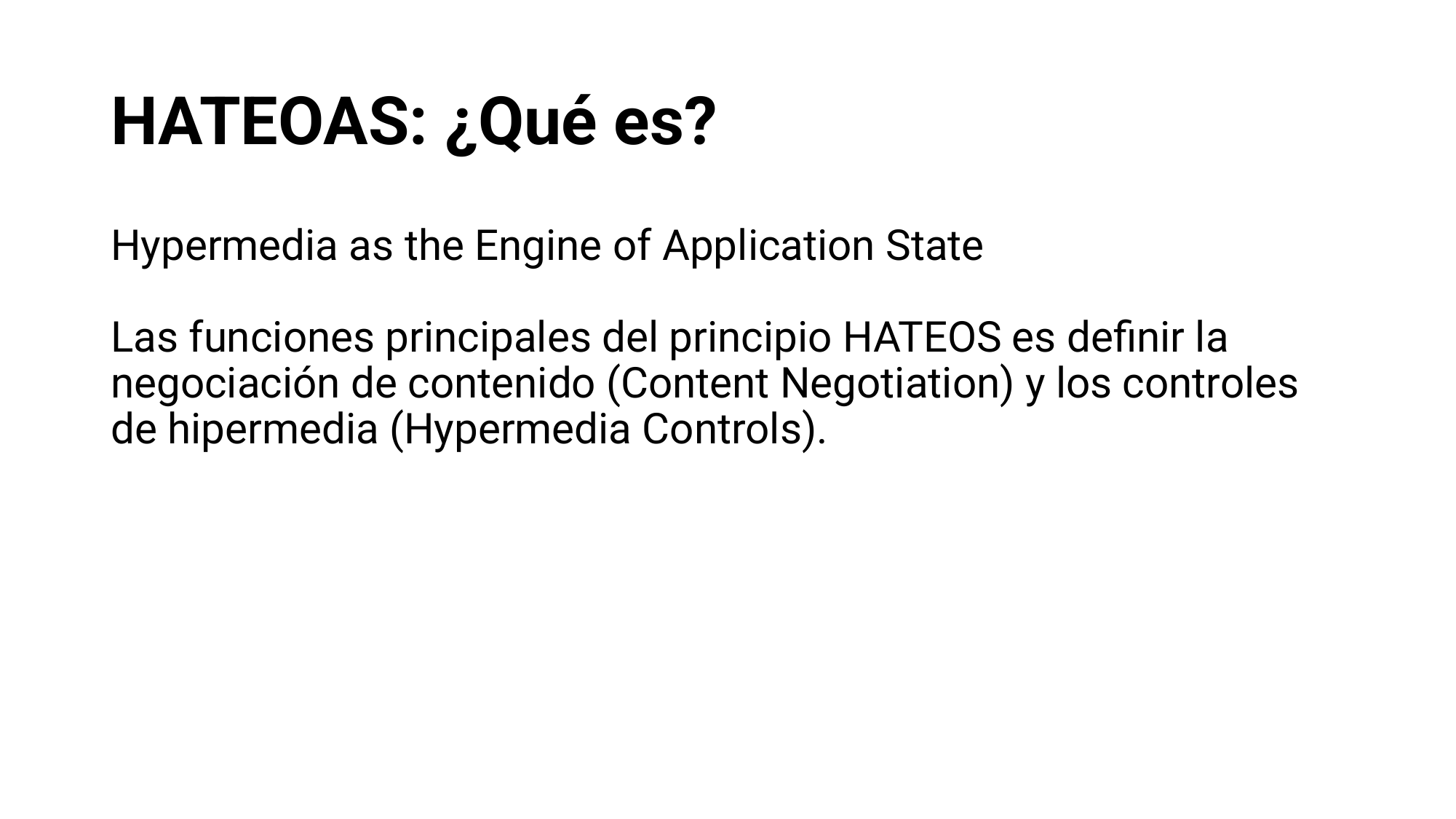

# HATEOAS: ¿Qué es?
Hypermedia as the Engine of Application State
Las funciones principales del principio HATEOS es definir la negociación de contenido (Content Negotiation) y los controles de hipermedia (Hypermedia Controls).